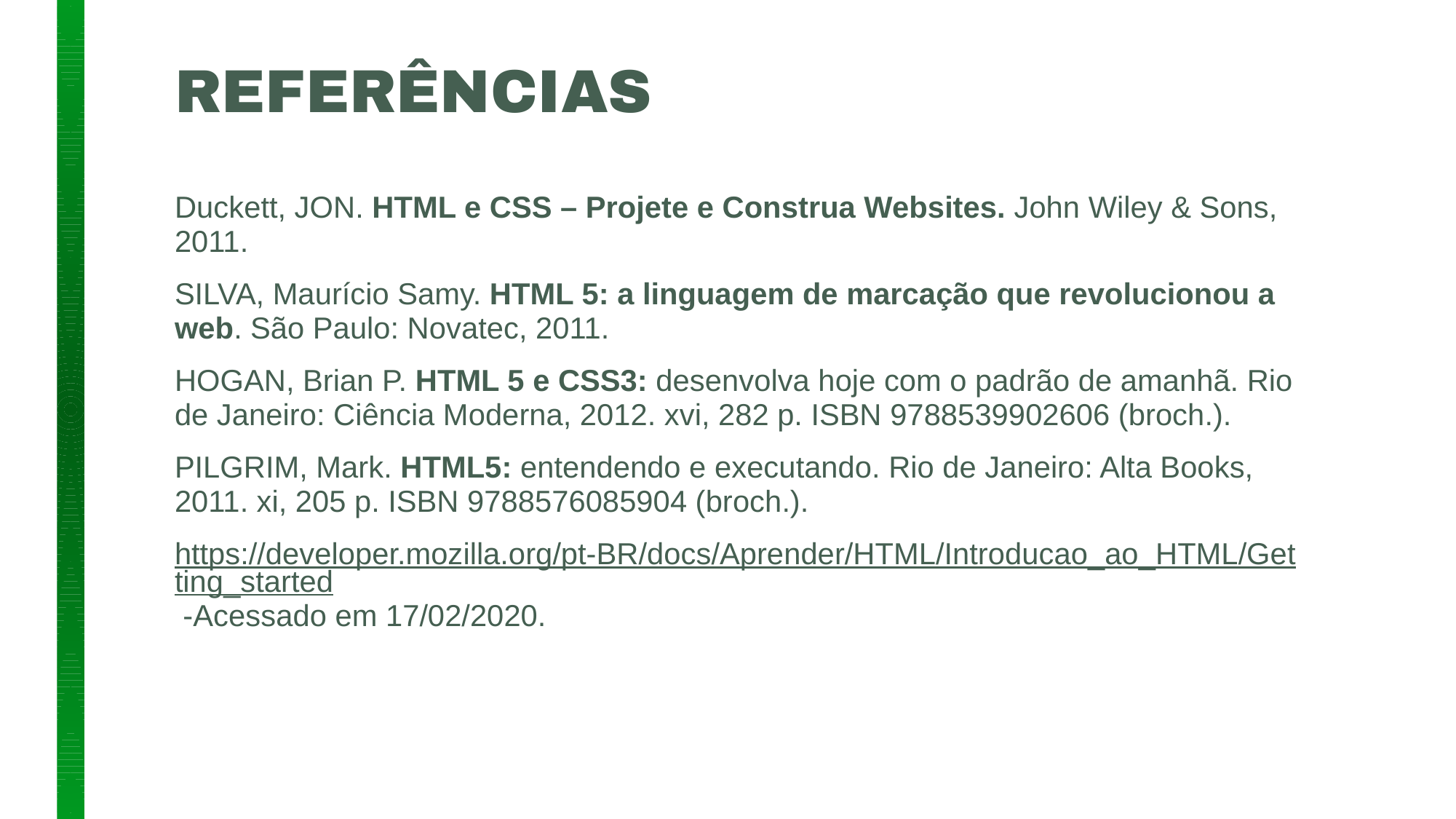

# REFERÊNCIAS
Duckett, JON. HTML e CSS – Projete e Construa Websites. John Wiley & Sons, 2011.
SILVA, Maurício Samy. HTML 5: a linguagem de marcação que revolucionou a web. São Paulo: Novatec, 2011.
HOGAN, Brian P. HTML 5 e CSS3: desenvolva hoje com o padrão de amanhã. Rio de Janeiro: Ciência Moderna, 2012. xvi, 282 p. ISBN 9788539902606 (broch.).
PILGRIM, Mark. HTML5: entendendo e executando. Rio de Janeiro: Alta Books, 2011. xi, 205 p. ISBN 9788576085904 (broch.).
https://developer.mozilla.org/pt-BR/docs/Aprender/HTML/Introducao_ao_HTML/Getting_started -Acessado em 17/02/2020.